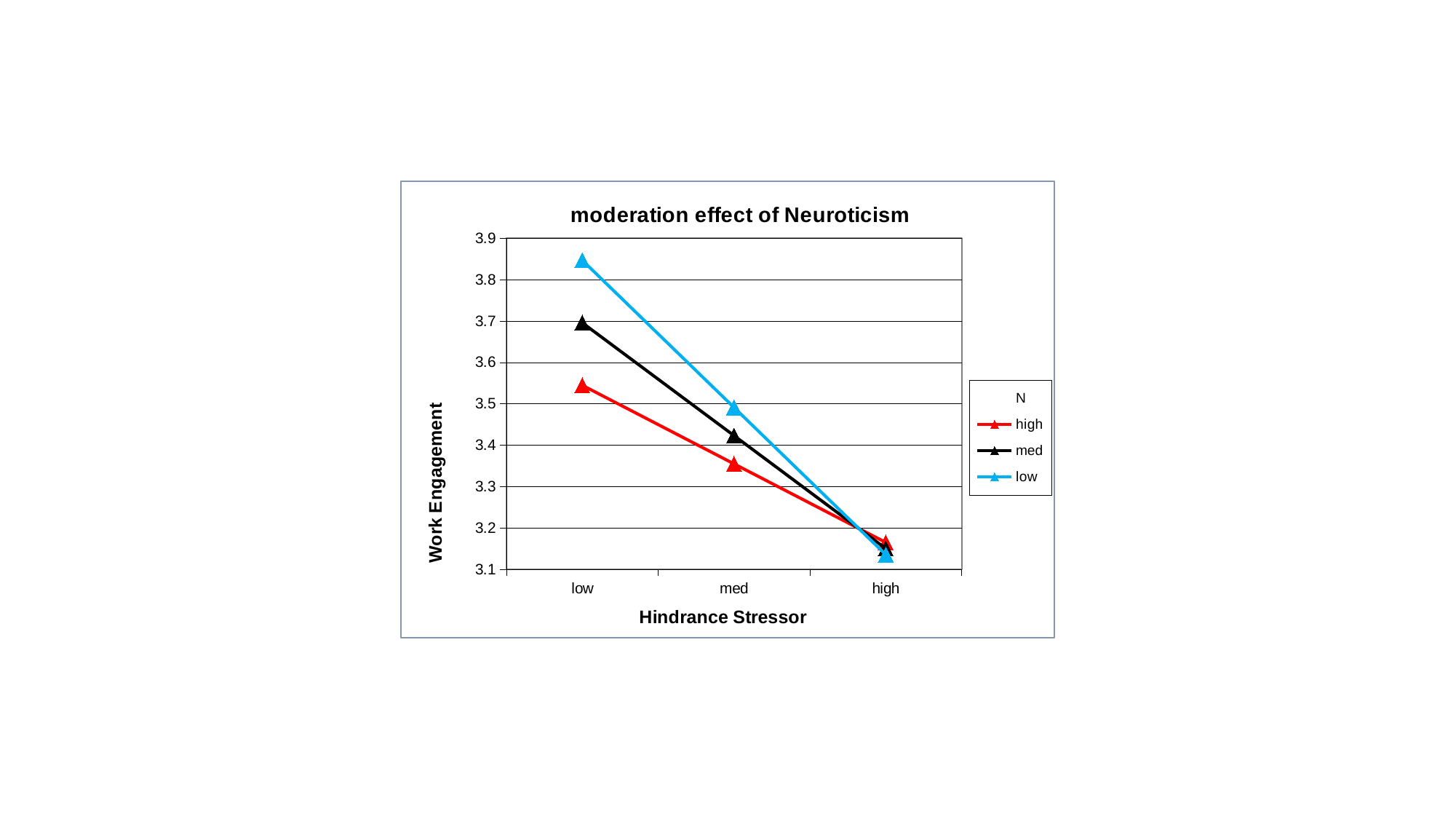

### Chart: moderation effect of Neuroticism

| Category | N | high | med | low |
|---|---|---|---|---|
| low | None | 3.5448391437530518 | 3.695976972579956 | 3.8471148014068604 |
| med | None | 3.3548476696014404 | 3.4230570793151855 | 3.4912662506103516 |
| high | None | 3.164856433868408 | 3.150137186050415 | 3.135417938232422 |